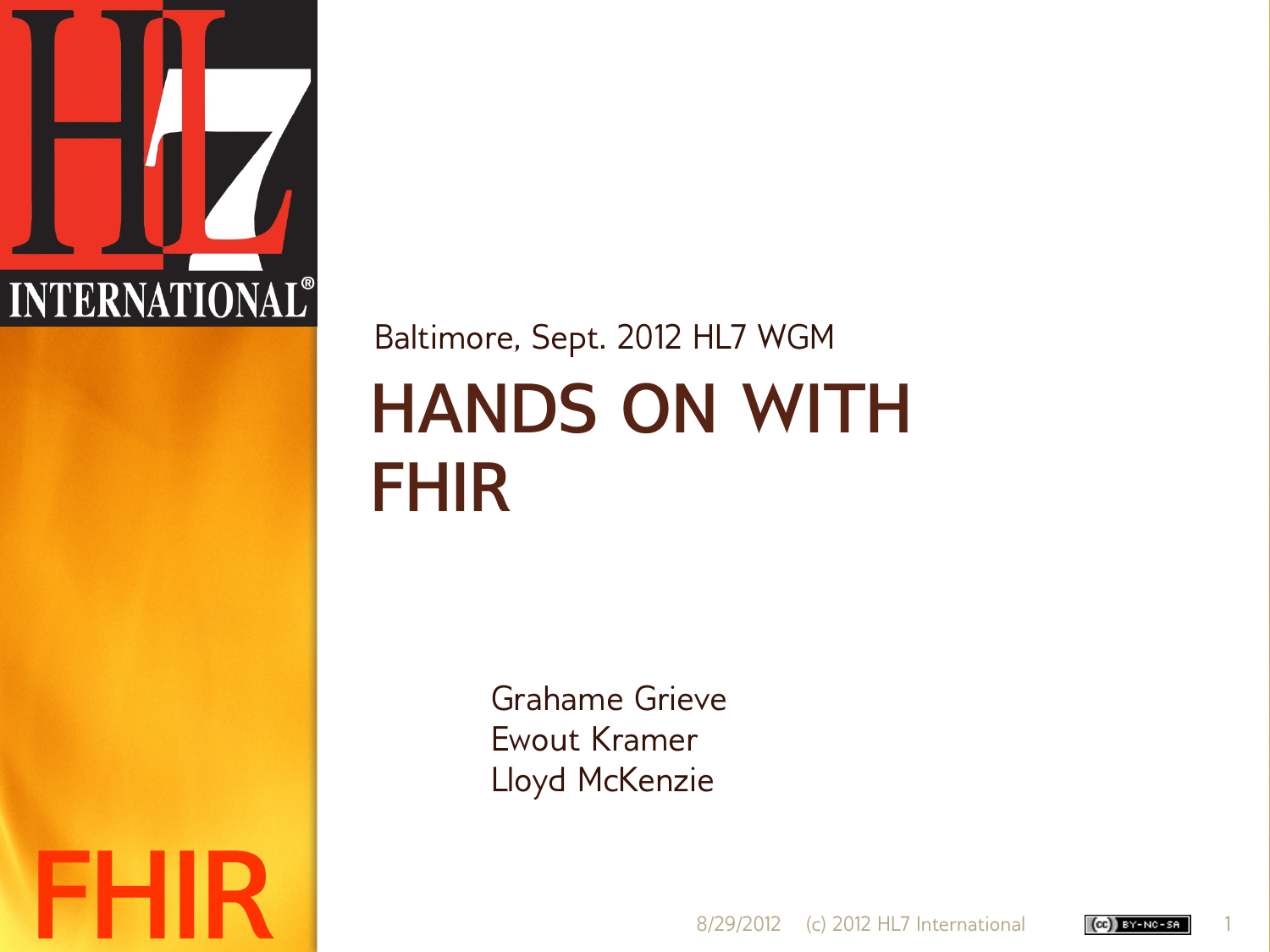

Baltimore, Sept. 2012 HL7 WGM
# Hands on with FHIR
Grahame Grieve
Ewout Kramer
Lloyd McKenzie
8/29/2012
(c) 2012 HL7 International
1